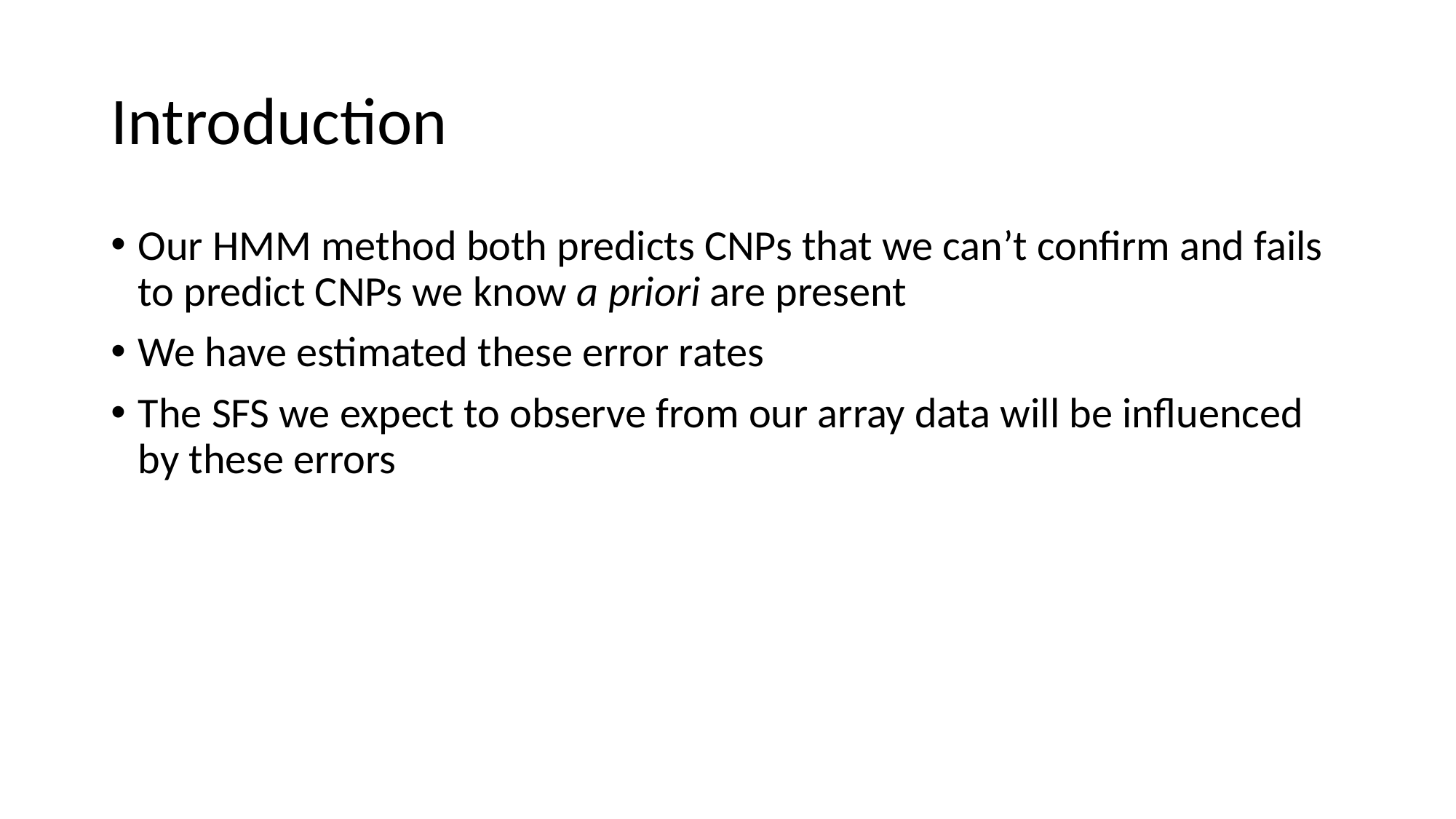

# Introduction
Our HMM method both predicts CNPs that we can’t confirm and fails to predict CNPs we know a priori are present
We have estimated these error rates
The SFS we expect to observe from our array data will be influenced by these errors